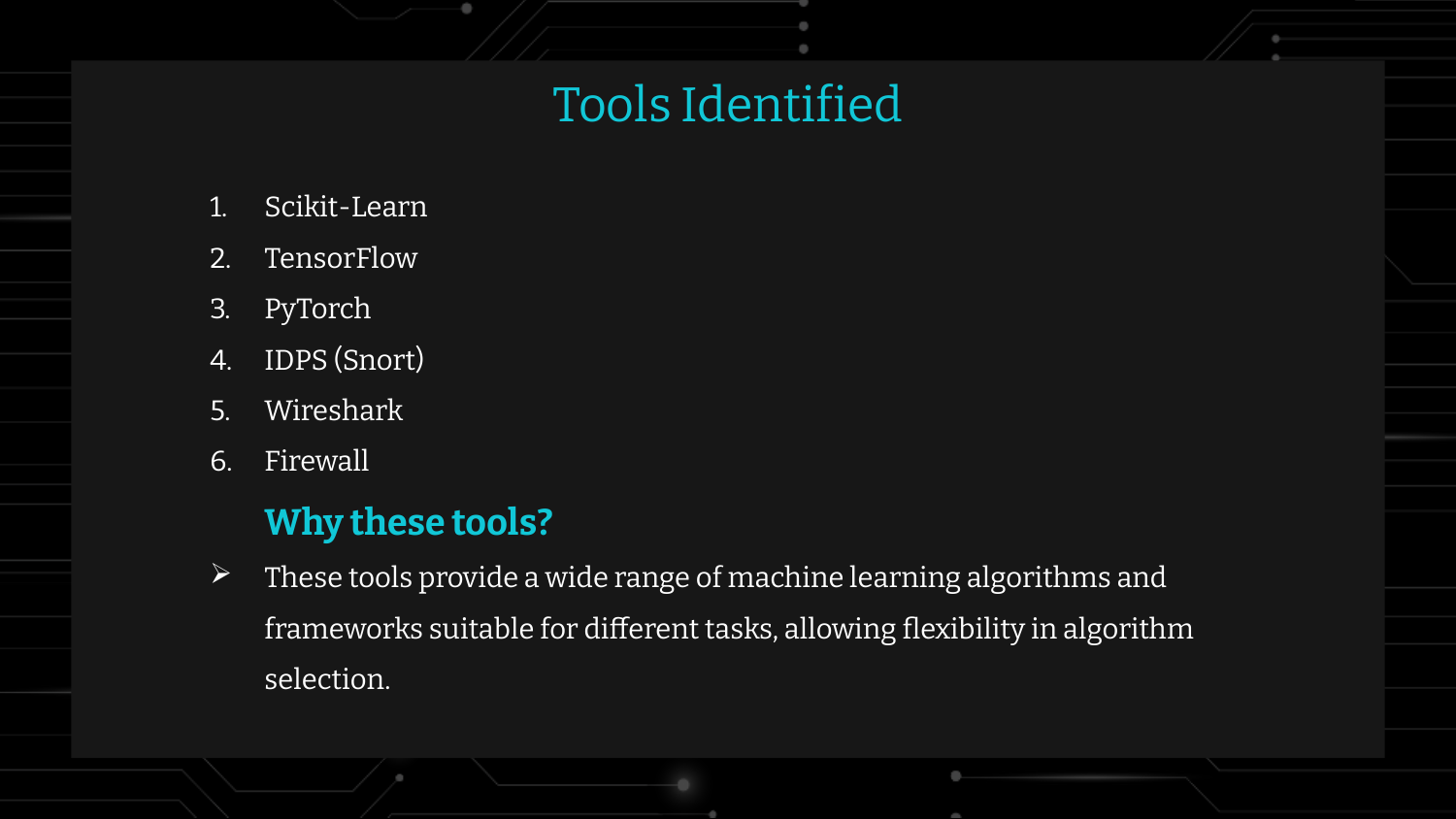

Tools Identified
Scikit-Learn
TensorFlow
PyTorch
IDPS (Snort)
Wireshark
Firewall
Why these tools?
These tools provide a wide range of machine learning algorithms and frameworks suitable for different tasks, allowing flexibility in algorithm selection.